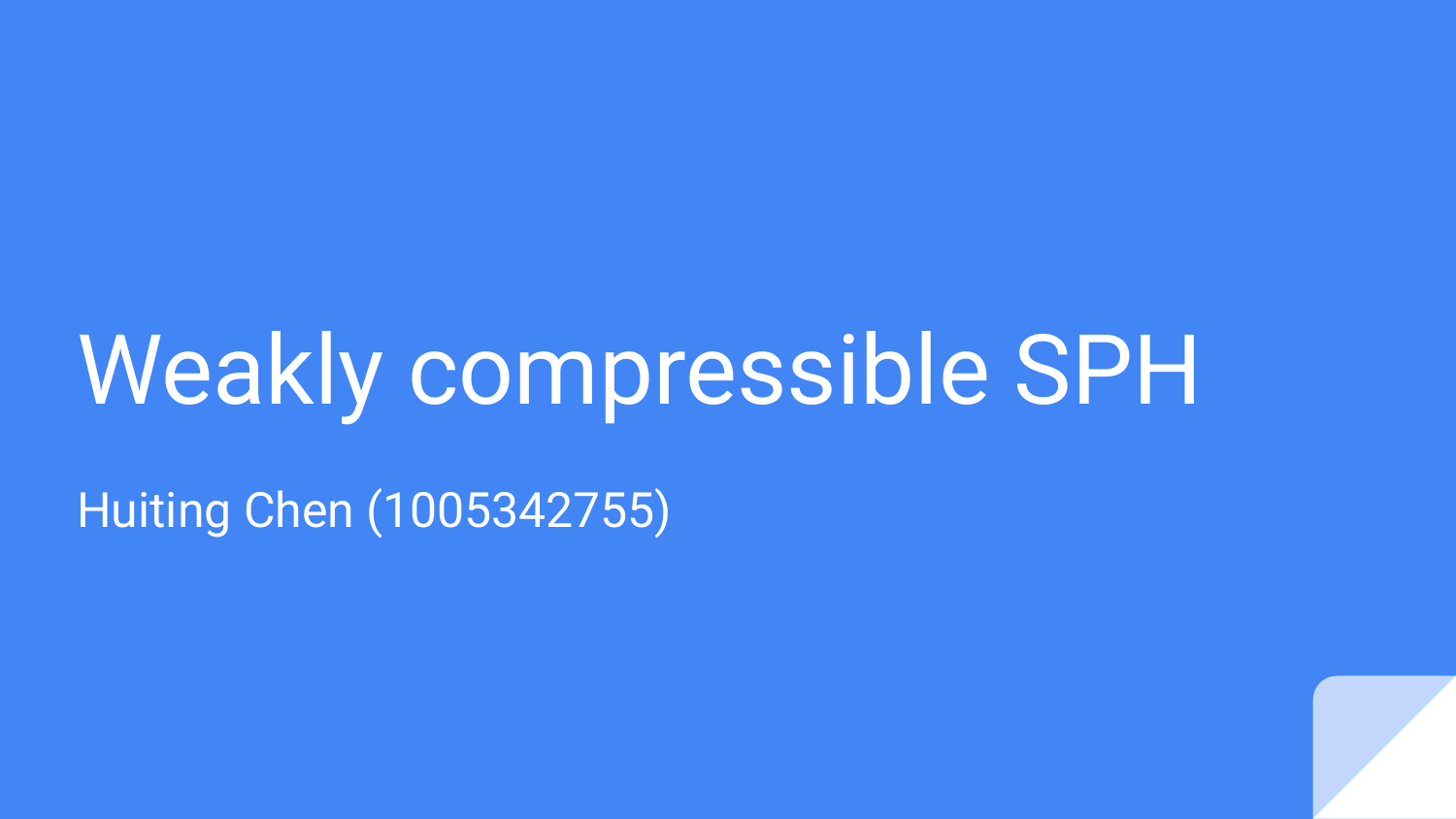

# Weakly compressible SPH
Huiting Chen (1005342755)